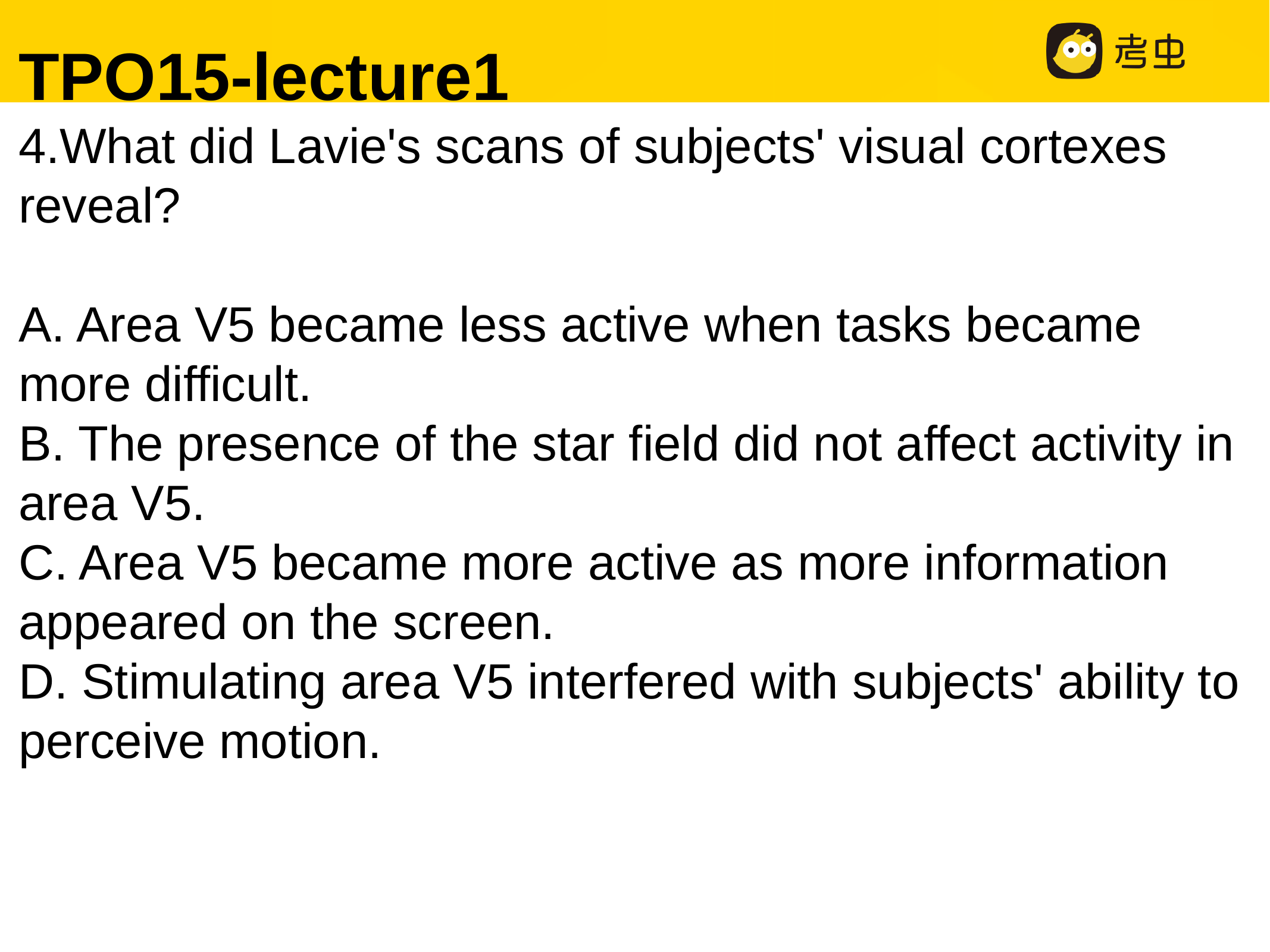

TPO15-lecture1
4.What did Lavie's scans of subjects' visual cortexes reveal?

A. Area V5 became less active when tasks became more difficult.
B. The presence of the star field did not affect activity in area V5.
C. Area V5 became more active as more information appeared on the screen.
D. Stimulating area V5 interfered with subjects' ability to perceive motion.